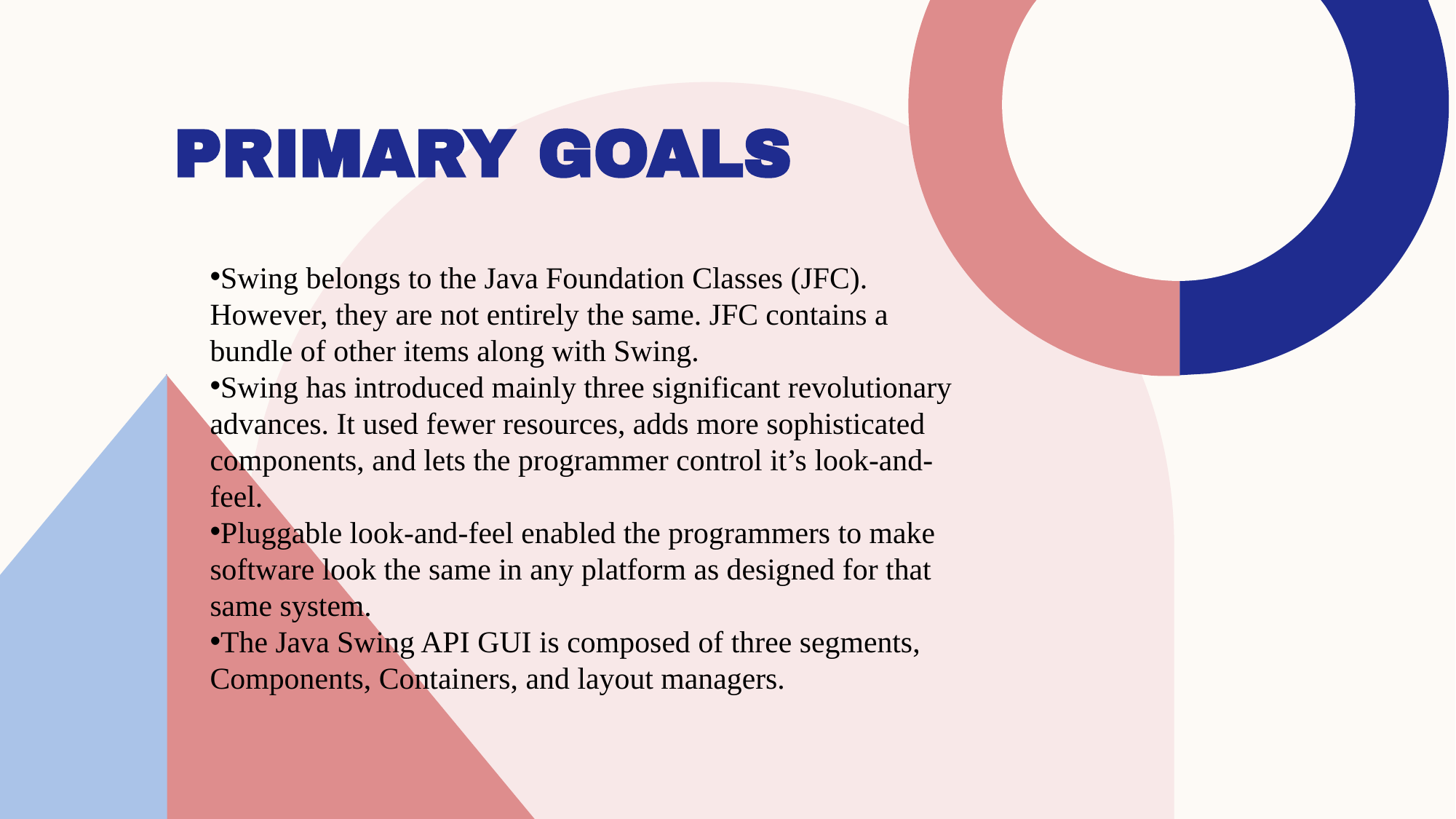

# PRIMARY GOALS
Swing belongs to the Java Foundation Classes (JFC). However, they are not entirely the same. JFC contains a bundle of other items along with Swing.
Swing has introduced mainly three significant revolutionary advances. It used fewer resources, adds more sophisticated components, and lets the programmer control it’s look-and-feel.
Pluggable look-and-feel enabled the programmers to make software look the same in any platform as designed for that same system.
The Java Swing API GUI is composed of three segments, Components, Containers, and layout managers.